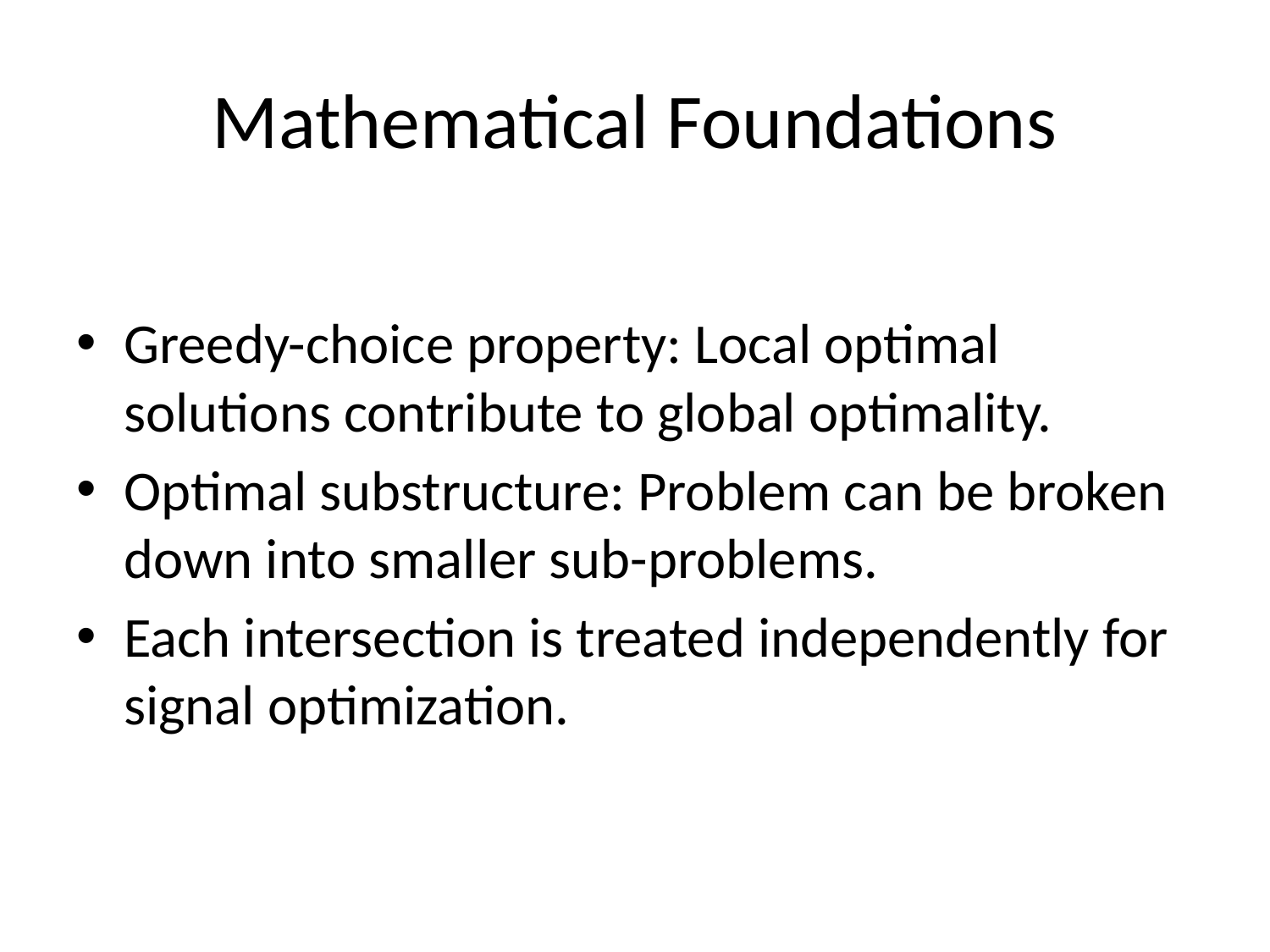

# Mathematical Foundations

Greedy-choice property: Local optimal solutions contribute to global optimality.
Optimal substructure: Problem can be broken down into smaller sub-problems.
Each intersection is treated independently for signal optimization.